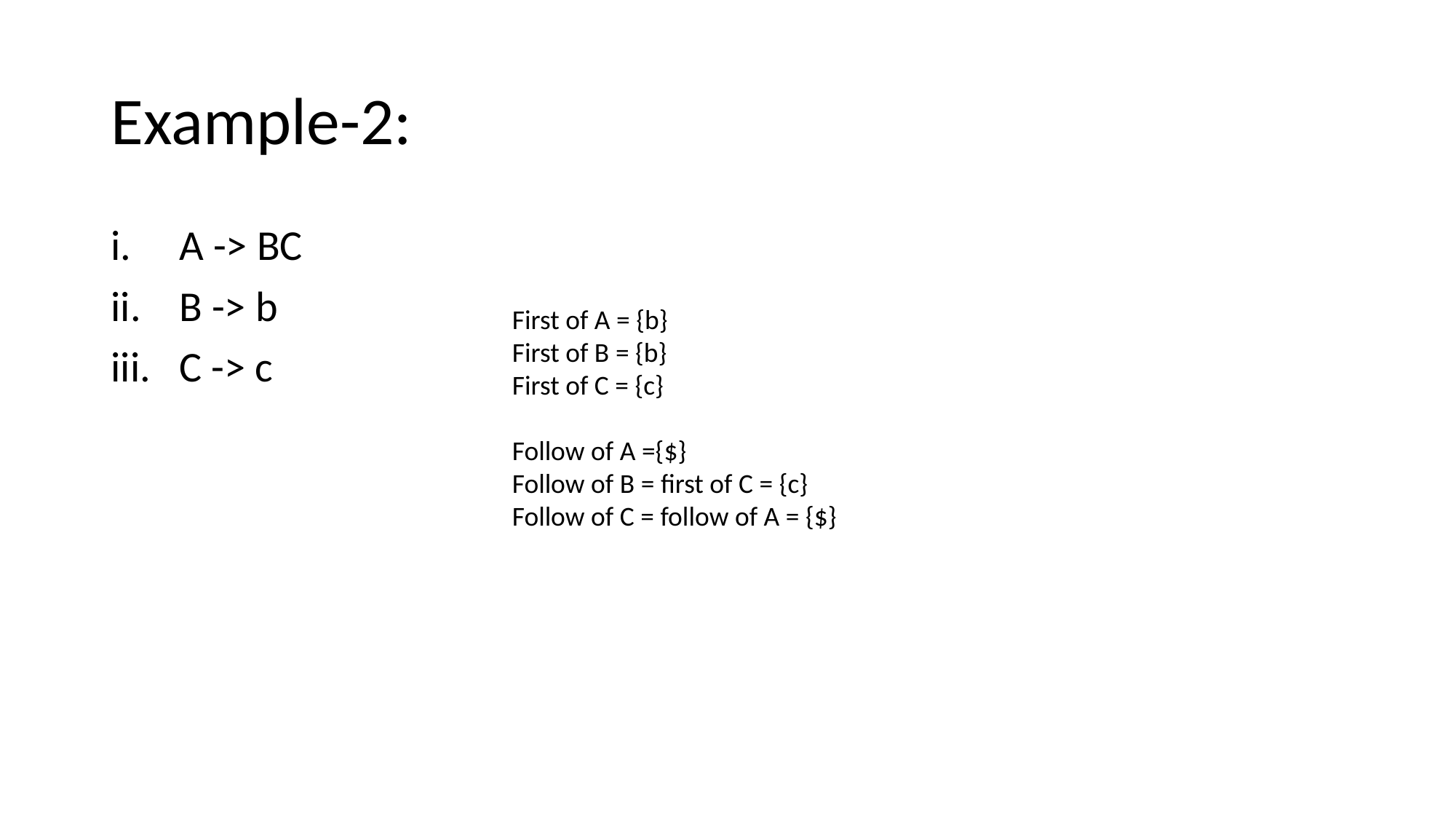

# Example-2:
A -> BC
B -> b
C -> c

First of A = {b}
First of B = {b}
First of C = {c}

Follow of A ={$}
Follow of B = first of C = {c}
Follow of C = follow of A = {$}